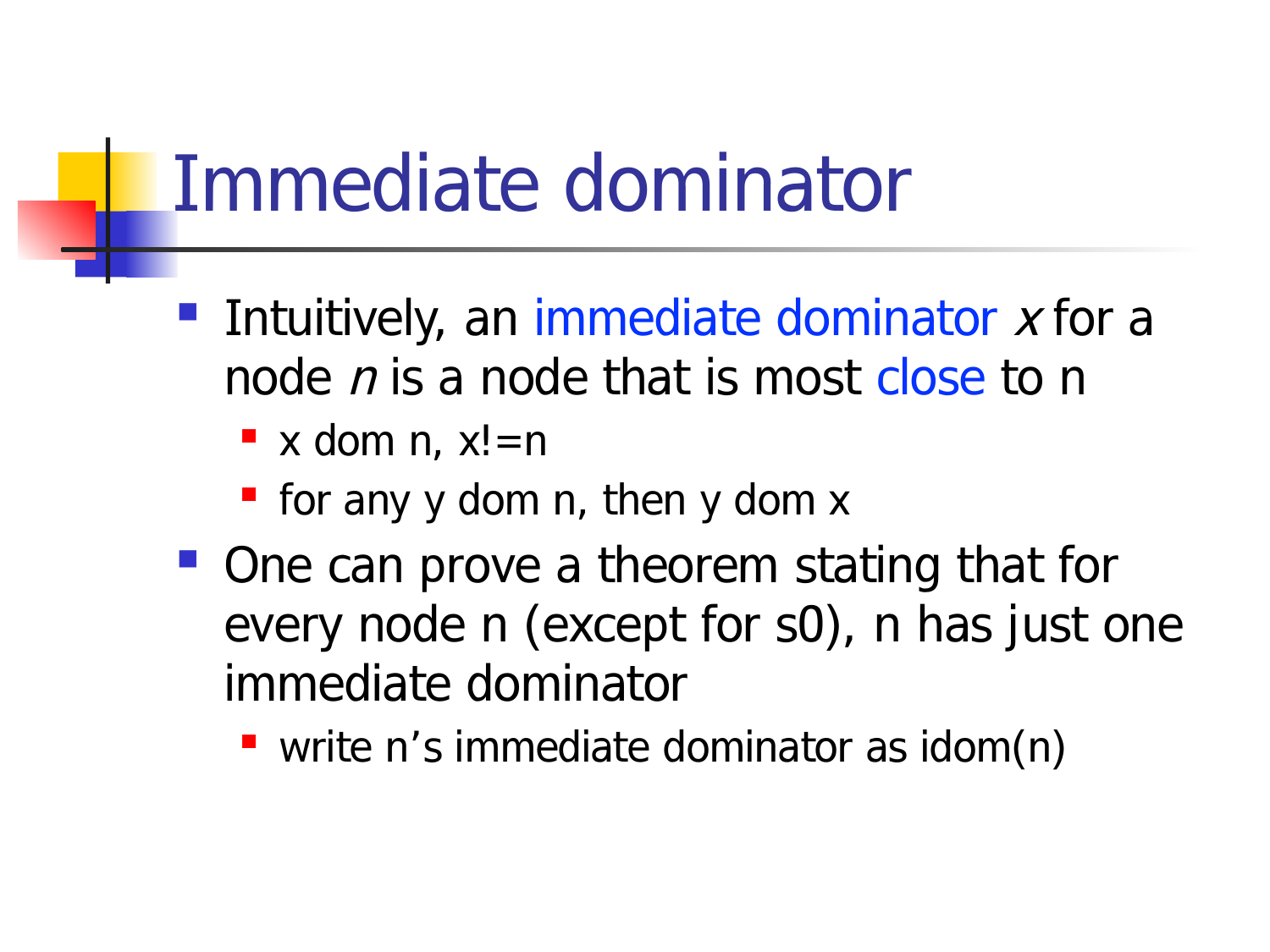

# Immediate dominator
Intuitively, an immediate dominator x for a node n is a node that is most close to n
x dom n, x!=n
for any y dom n, then y dom x
One can prove a theorem stating that for every node n (except for s0), n has just one immediate dominator
write n’s immediate dominator as idom(n)